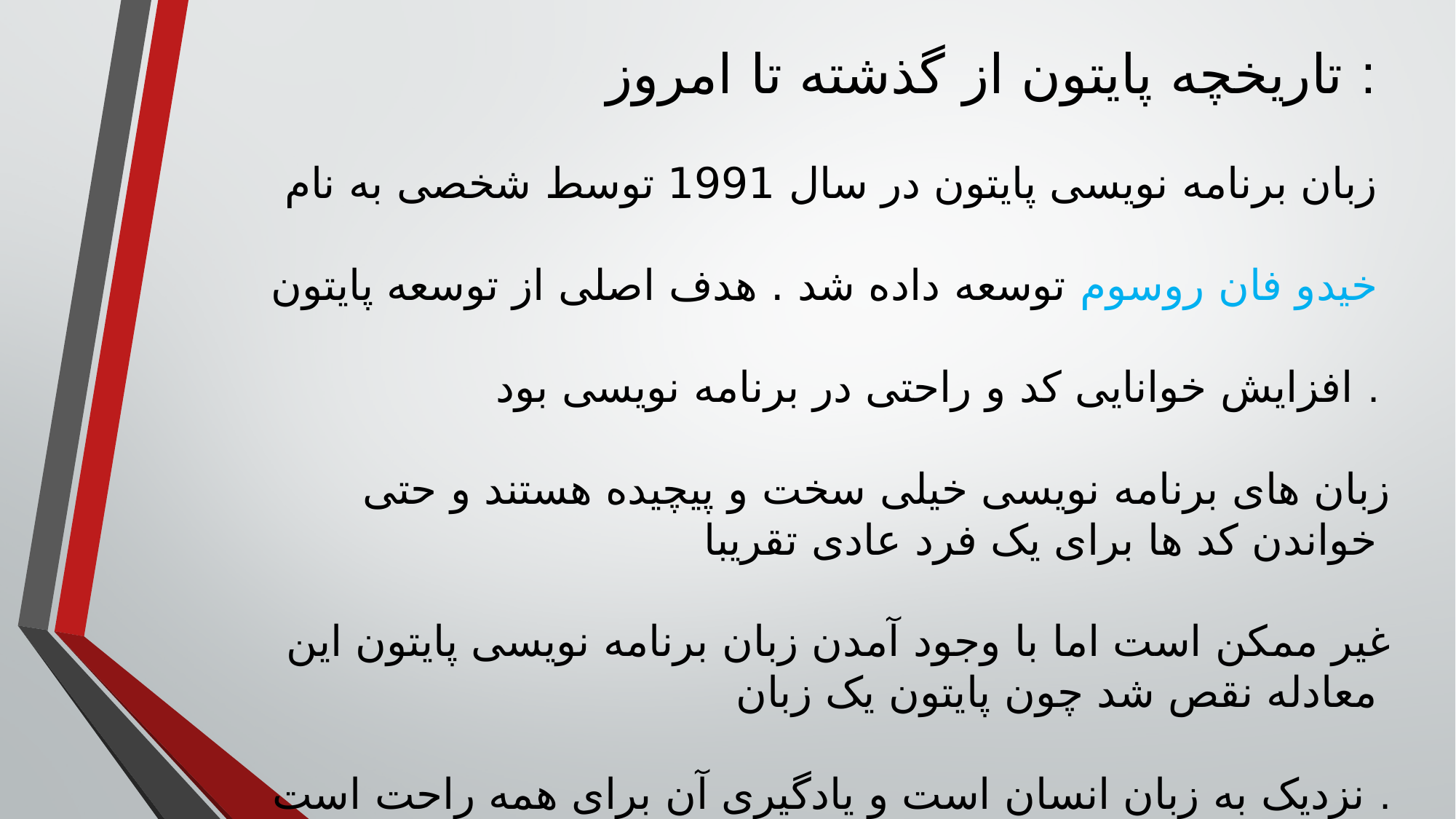

تاریخچه پایتون از گذشته تا امروز :

زبان برنامه نویسی پایتون در سال 1991 توسط شخصی به نام

خیدو فان روسوم توسعه داده شد . هدف اصلی از توسعه پایتون

افزایش خوانایی کد و راحتی در برنامه نویسی بود .

زبان های برنامه نویسی خیلی سخت و پیچیده هستند و حتی خواندن کد ها برای یک فرد عادی تقریبا

غیر ممکن است اما با وجود آمدن زبان برنامه نویسی پایتون این معادله نقص شد چون پایتون یک زبان

نزدیک به زبان انسان است و یادگیری آن برای همه راحت است .